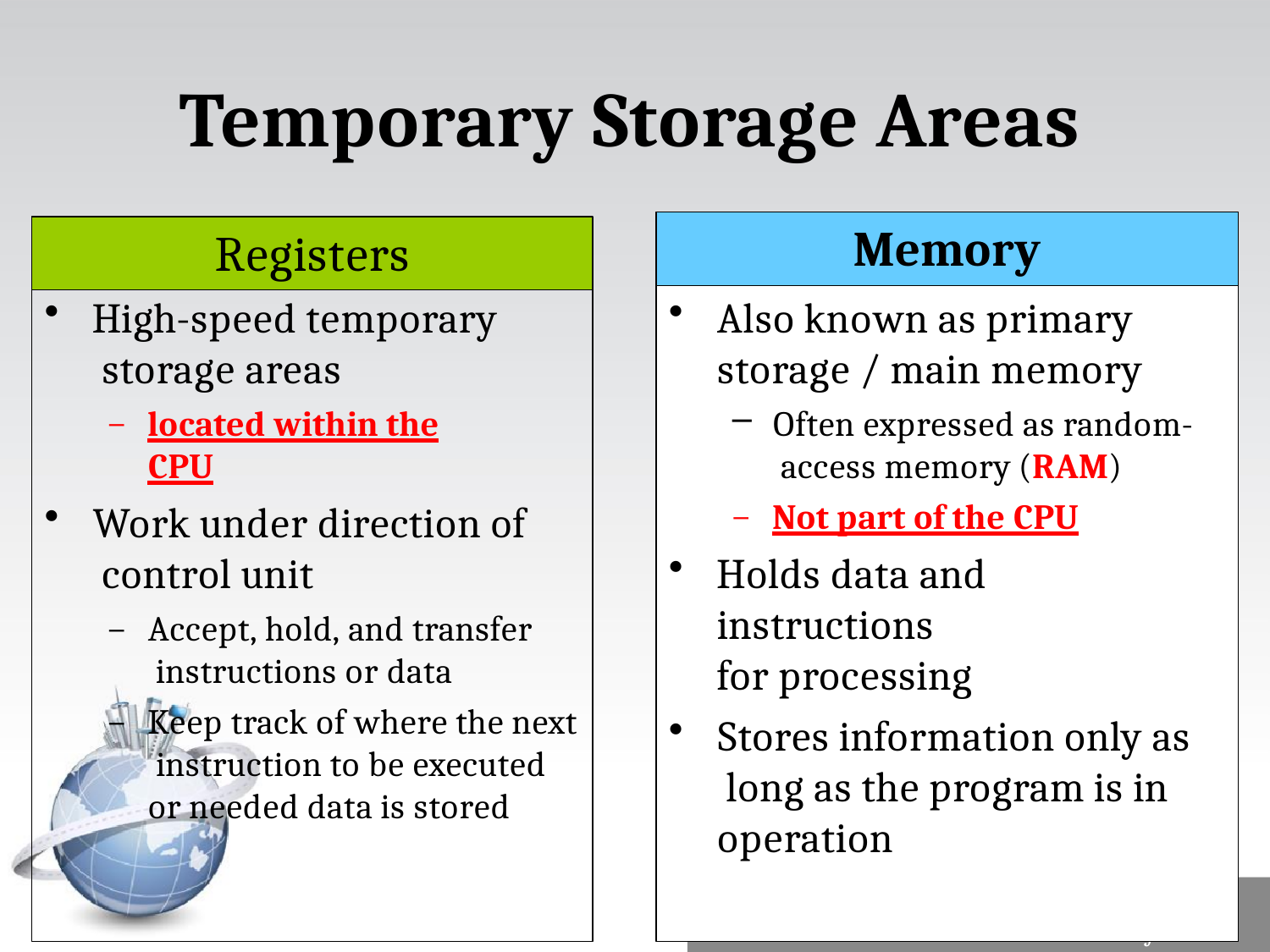

# Temporary Storage Areas

Memory

Registers

High-speed temporary  storage areas
located within the CPU
Work under direction of  control unit
Accept, hold, and transfer  instructions or data
Keep track of where the next  instruction to be executed  or needed data is stored
Also known as primary  storage / main memory
Often expressed as random-  access memory (RAM)
Not part of the CPU
Holds data and instructions
for processing
Stores information only as  long as the program is in  operation
UNIVERSITI TENAGA NASIONA
“Generates Professional